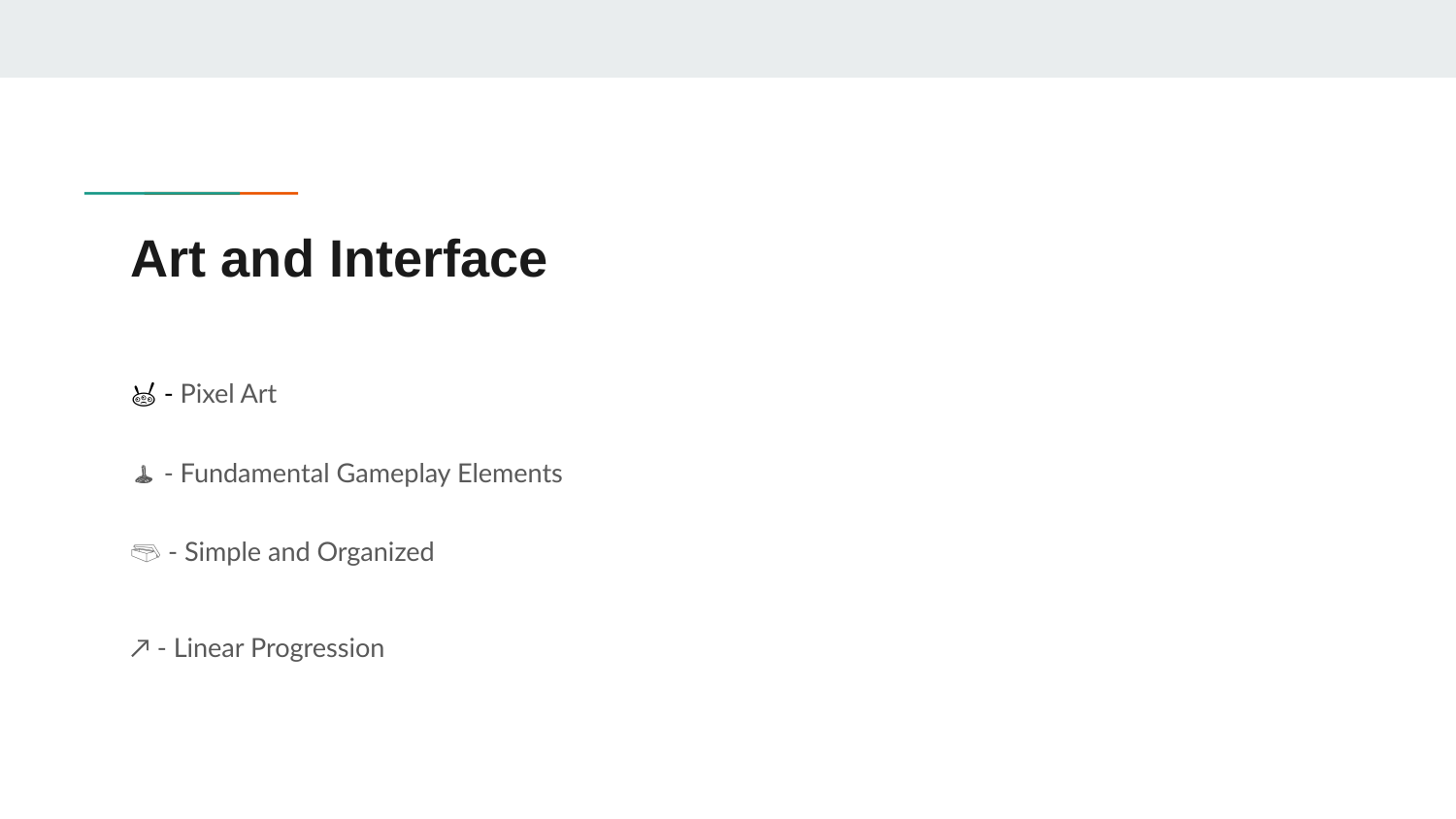

# Art and Interface
👾 - Pixel Art
🕹️ - Fundamental Gameplay Elements
🗃️ - Simple and Organized
↗️ - Linear Progression